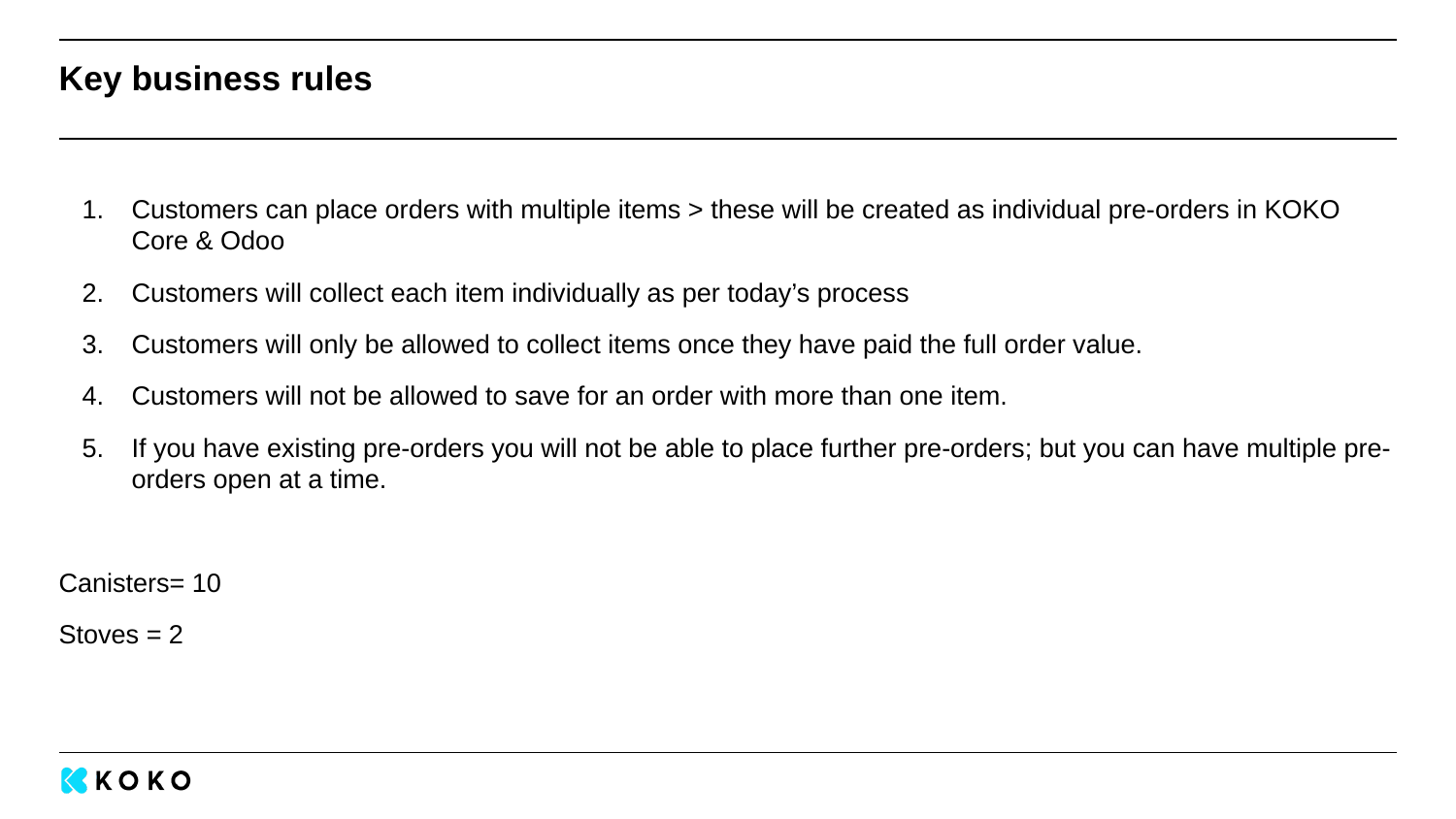

# Key business rules
Customers can place orders with multiple items > these will be created as individual pre-orders in KOKO Core & Odoo
Customers will collect each item individually as per today’s process
Customers will only be allowed to collect items once they have paid the full order value.
Customers will not be allowed to save for an order with more than one item.
If you have existing pre-orders you will not be able to place further pre-orders; but you can have multiple pre-orders open at a time.

Canisters= 10
Stoves = 2